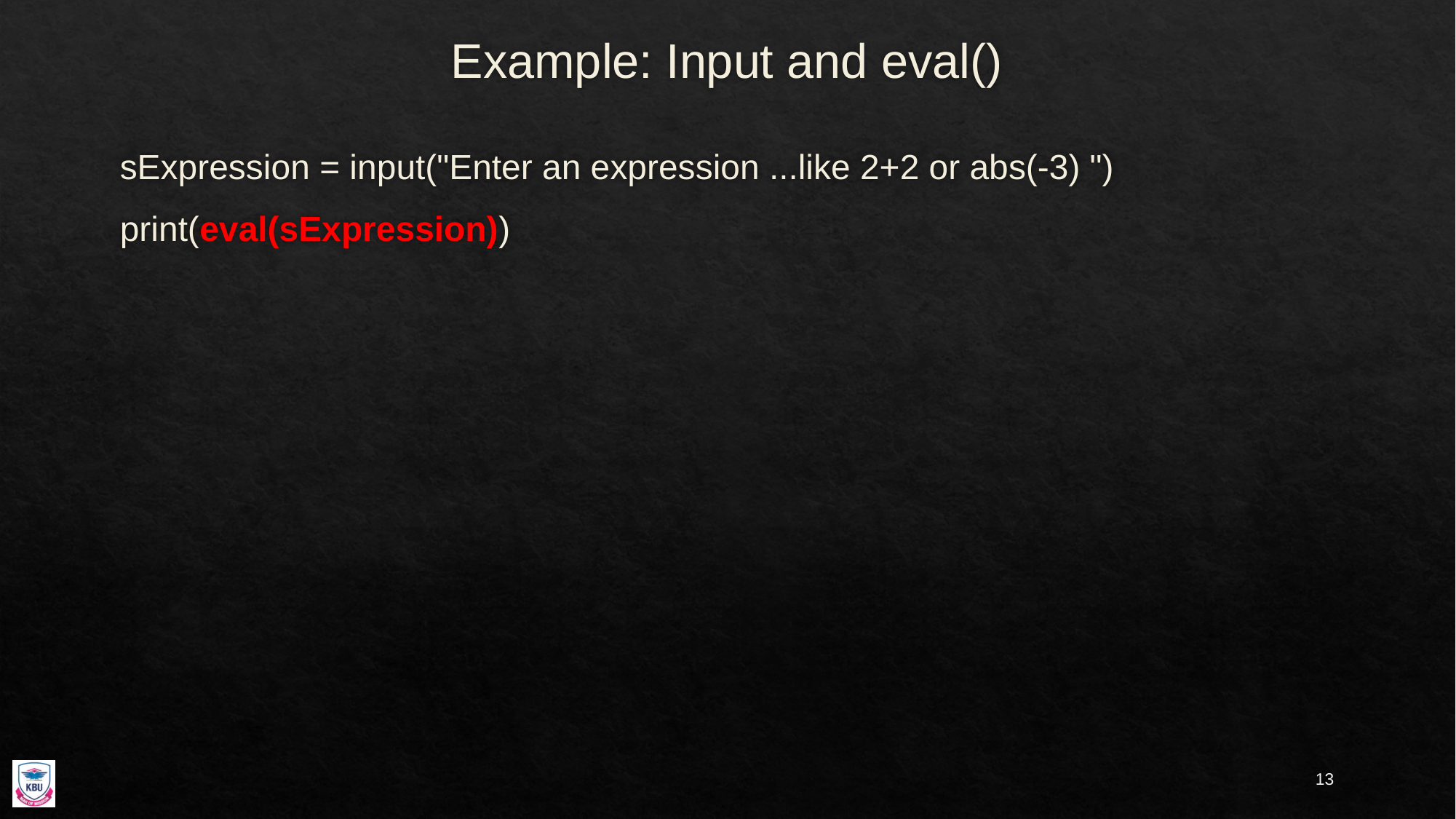

# Example: Input and eval()
sExpression = input("Enter an expression ...like 2+2 or abs(-3) ")
print(eval(sExpression))
13